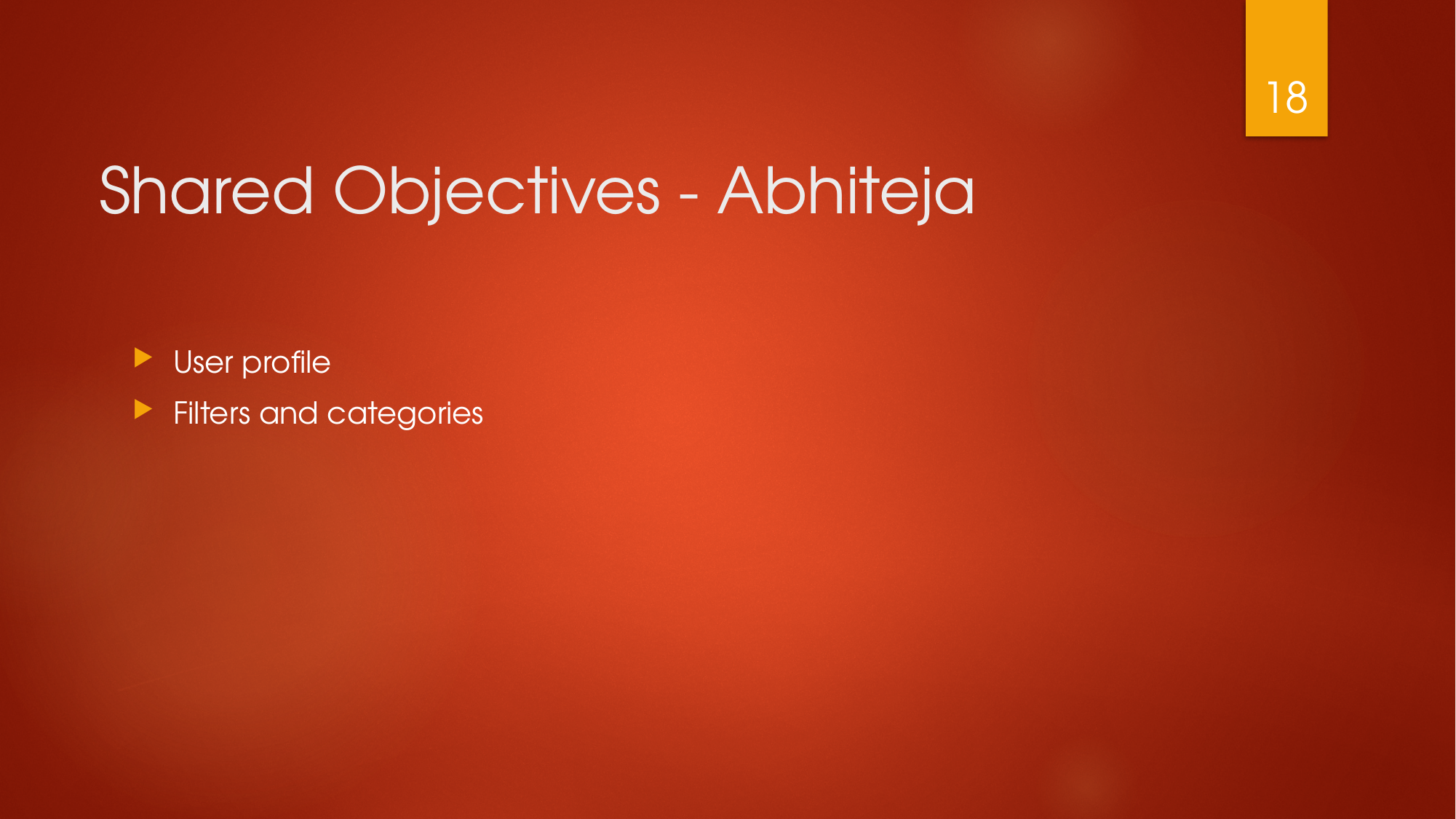

18
# Shared Objectives - Abhiteja
User profile
Filters and categories